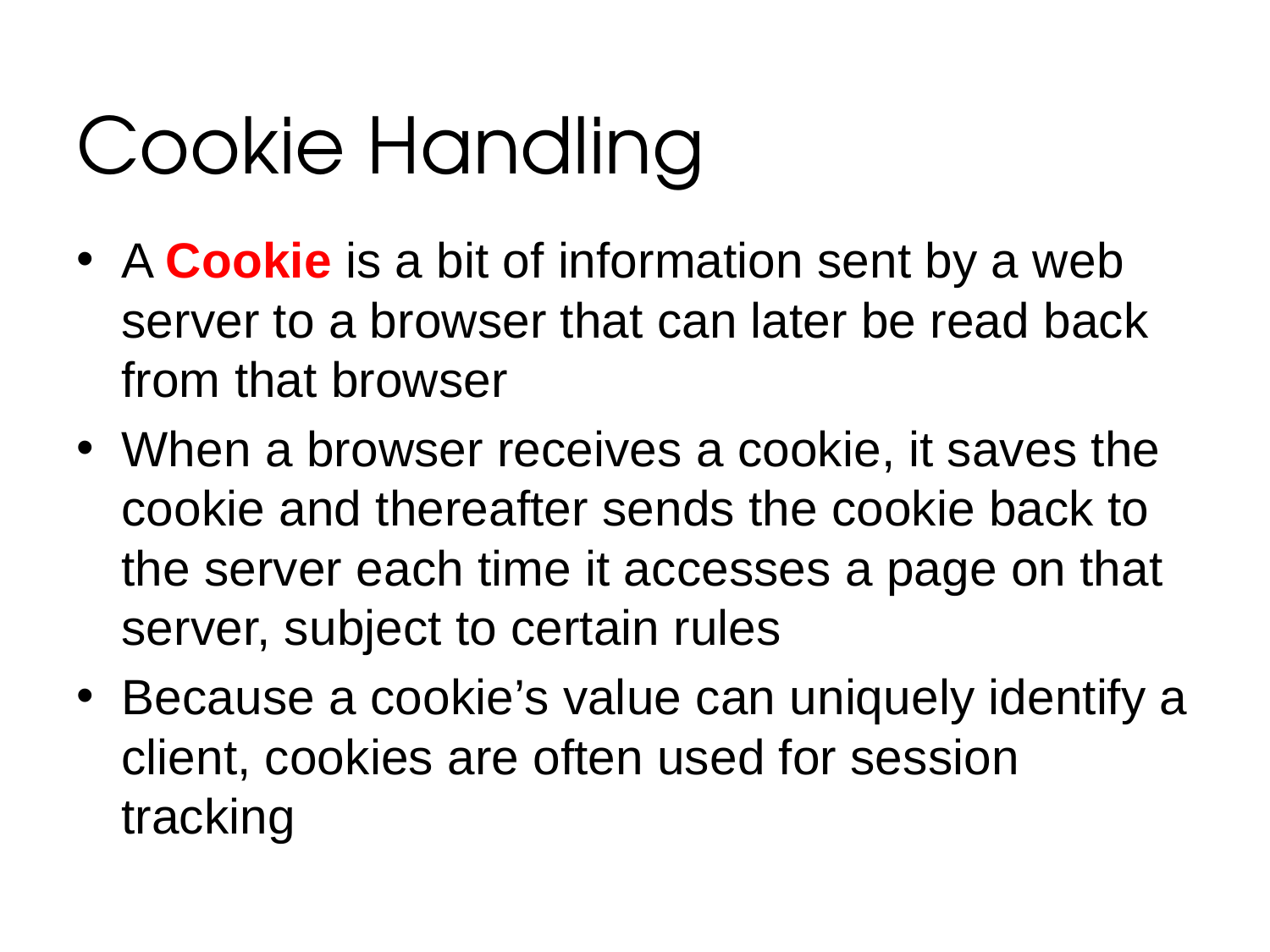

# Cookie Handling
A Cookie is a bit of information sent by a web server to a browser that can later be read back from that browser
When a browser receives a cookie, it saves the cookie and thereafter sends the cookie back to the server each time it accesses a page on that server, subject to certain rules
Because a cookie’s value can uniquely identify a client, cookies are often used for session tracking